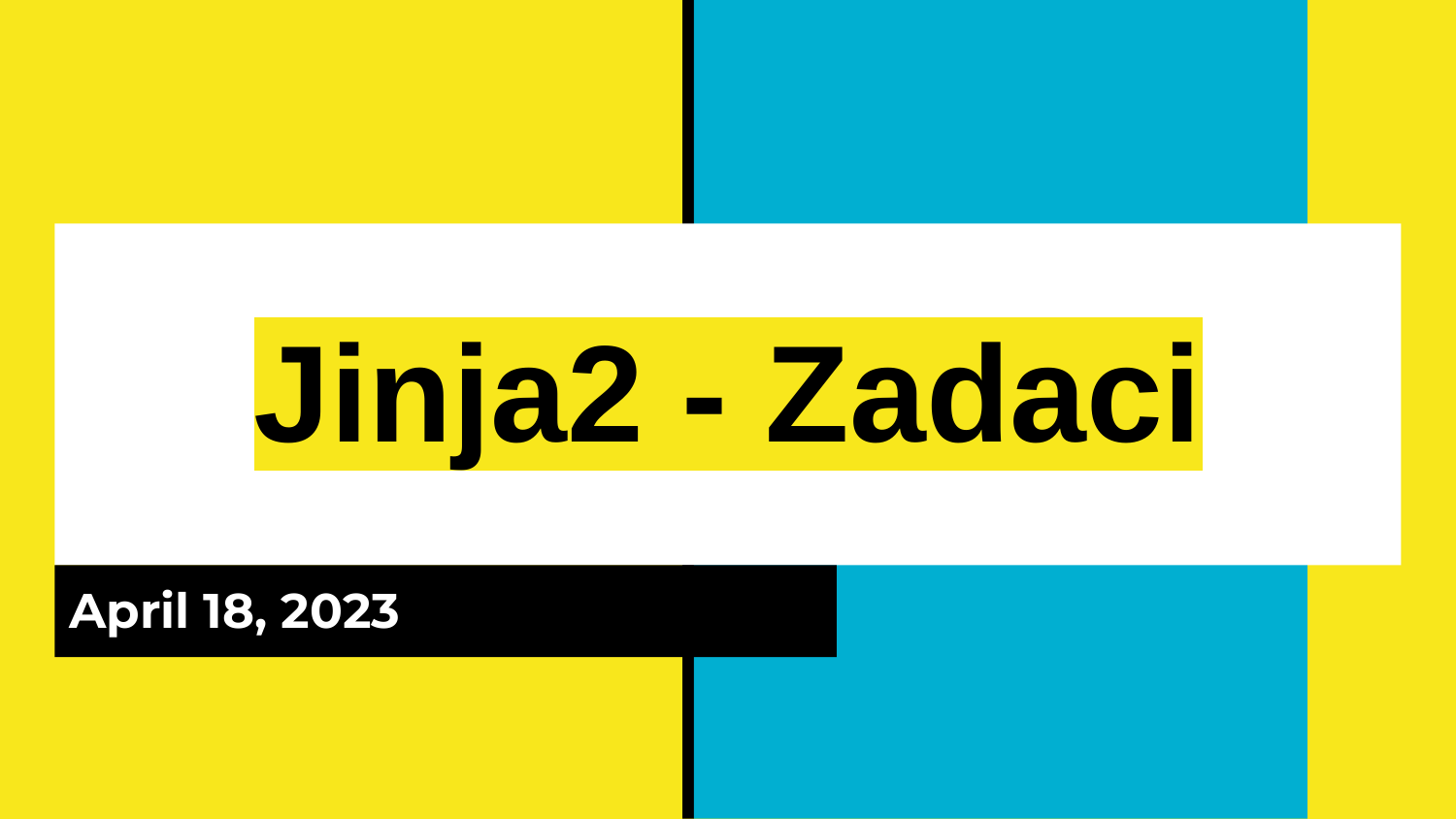

# Jinja2 - Zadaci
April 18, 2023